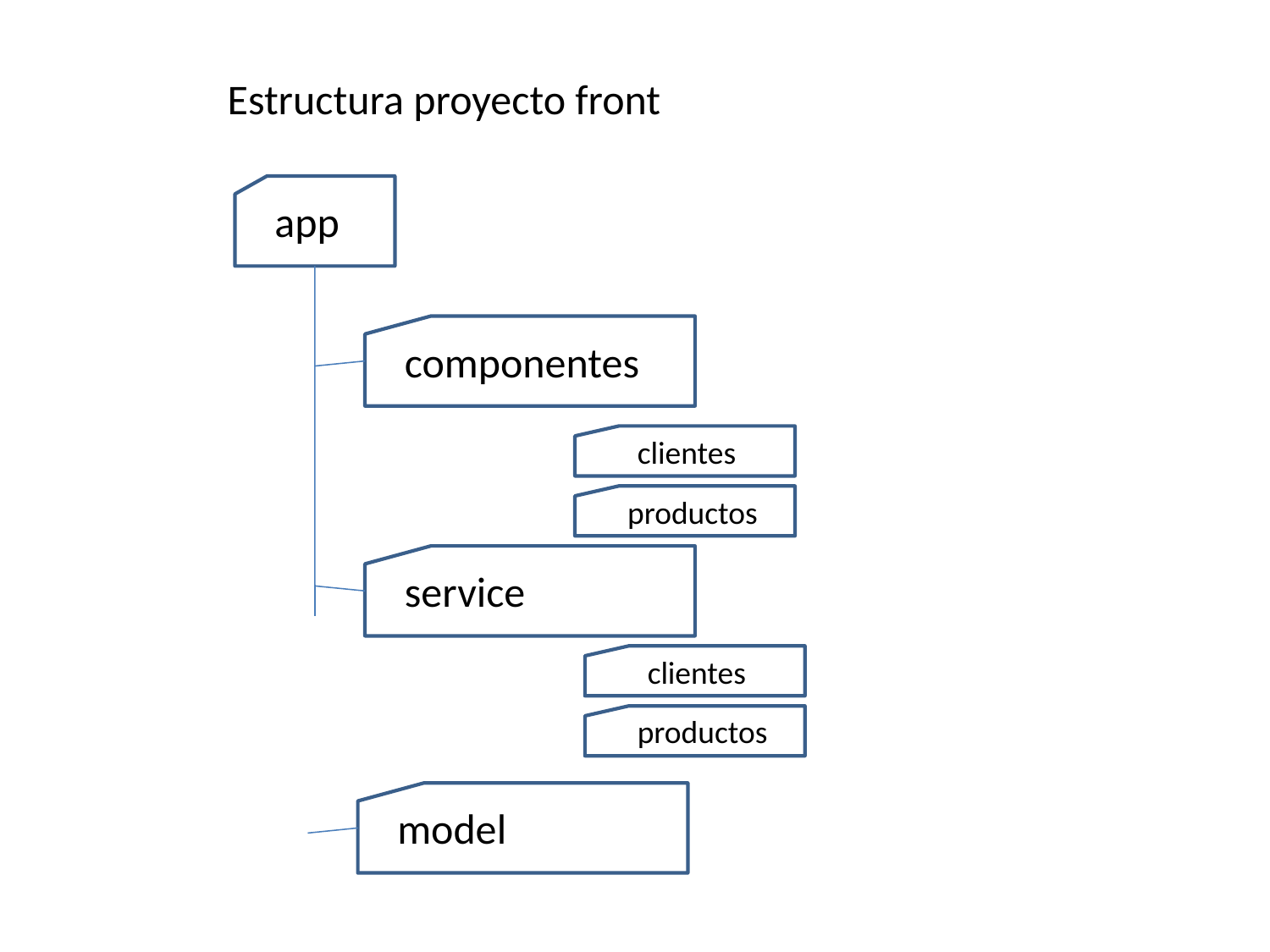

Estructura proyecto front

app

componentes

clientes

productos

service

clientes

productos

model